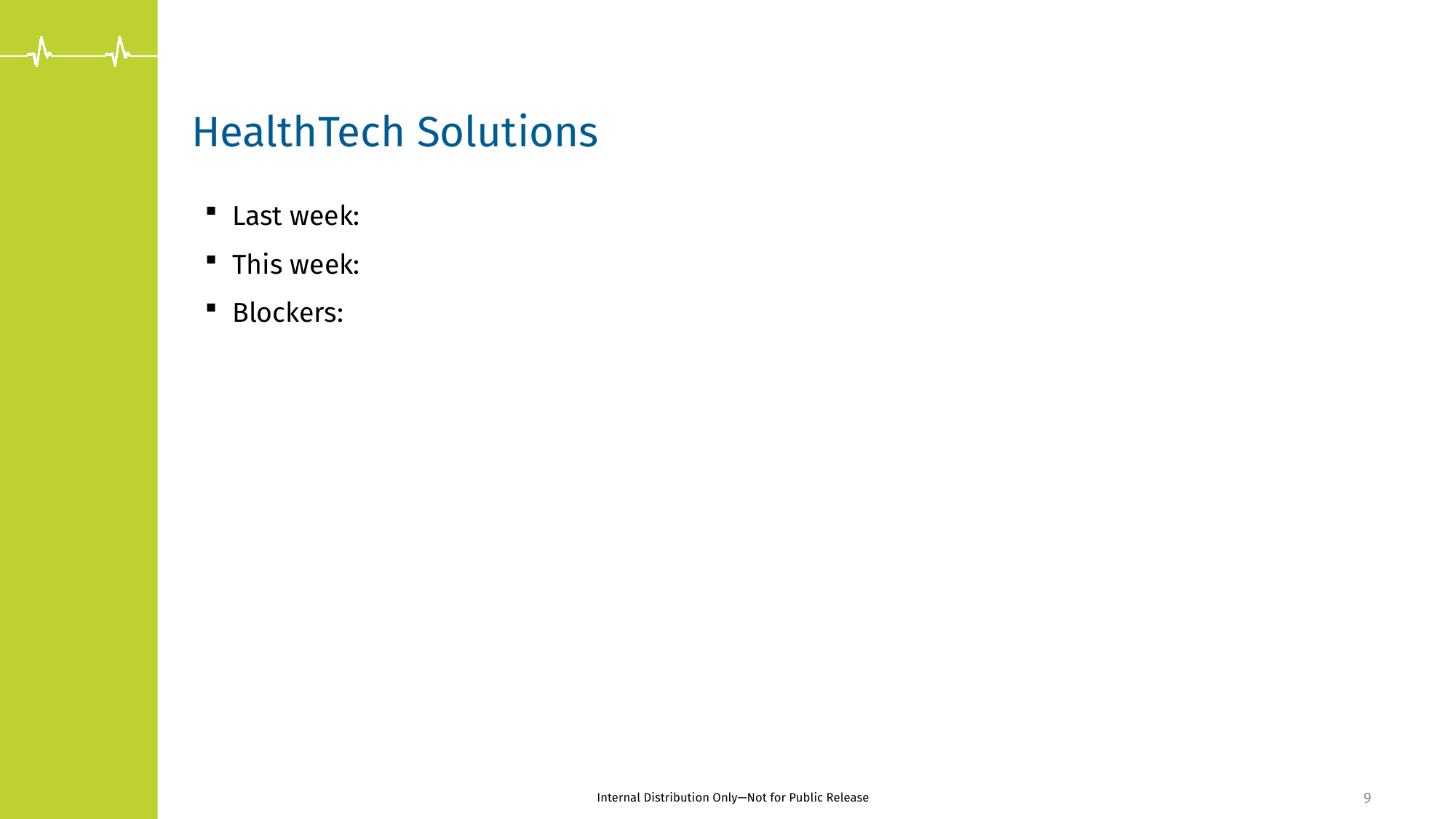

# HealthTech Solutions
Last week:
This week:
Blockers:
9